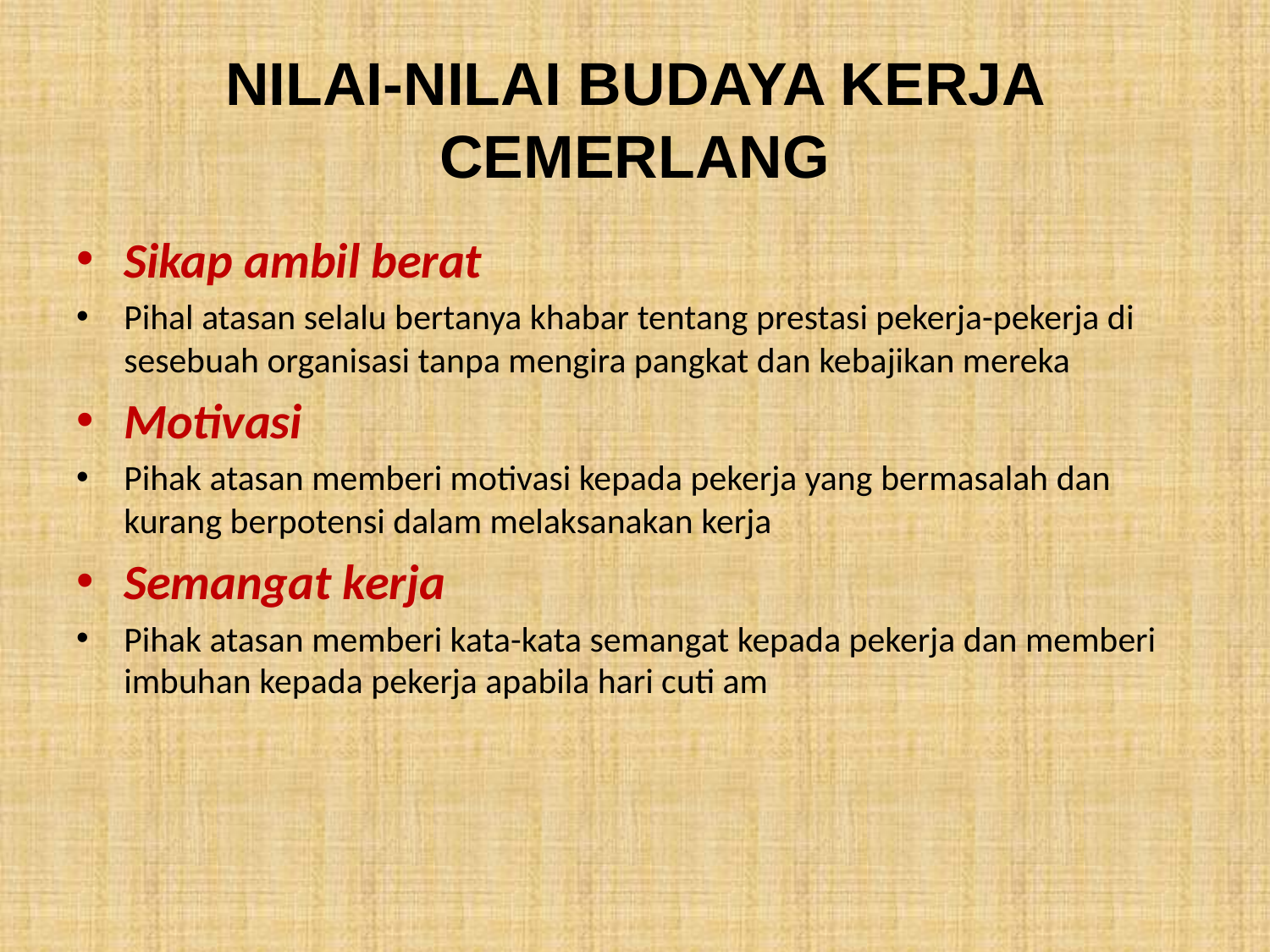

# NILAI-NILAI BUDAYA KERJA CEMERLANG
Sikap ambil berat
Pihal atasan selalu bertanya khabar tentang prestasi pekerja-pekerja di sesebuah organisasi tanpa mengira pangkat dan kebajikan mereka
Motivasi
Pihak atasan memberi motivasi kepada pekerja yang bermasalah dan kurang berpotensi dalam melaksanakan kerja
Semangat kerja
Pihak atasan memberi kata-kata semangat kepada pekerja dan memberi imbuhan kepada pekerja apabila hari cuti am